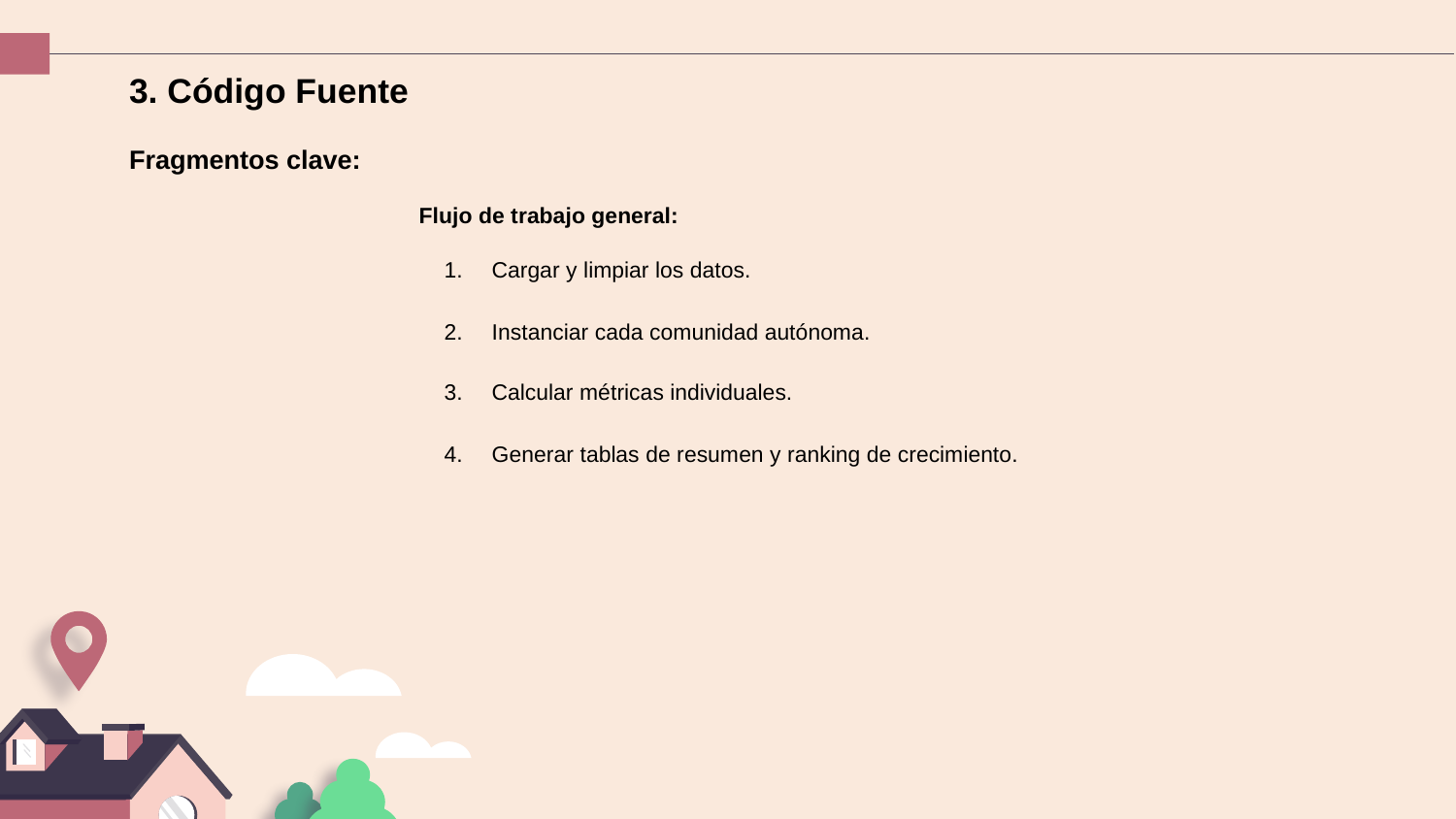

# 3. Código Fuente
Fragmentos clave:

Flujo de trabajo general:
Cargar y limpiar los datos.
Instanciar cada comunidad autónoma.
Calcular métricas individuales.
Generar tablas de resumen y ranking de crecimiento.